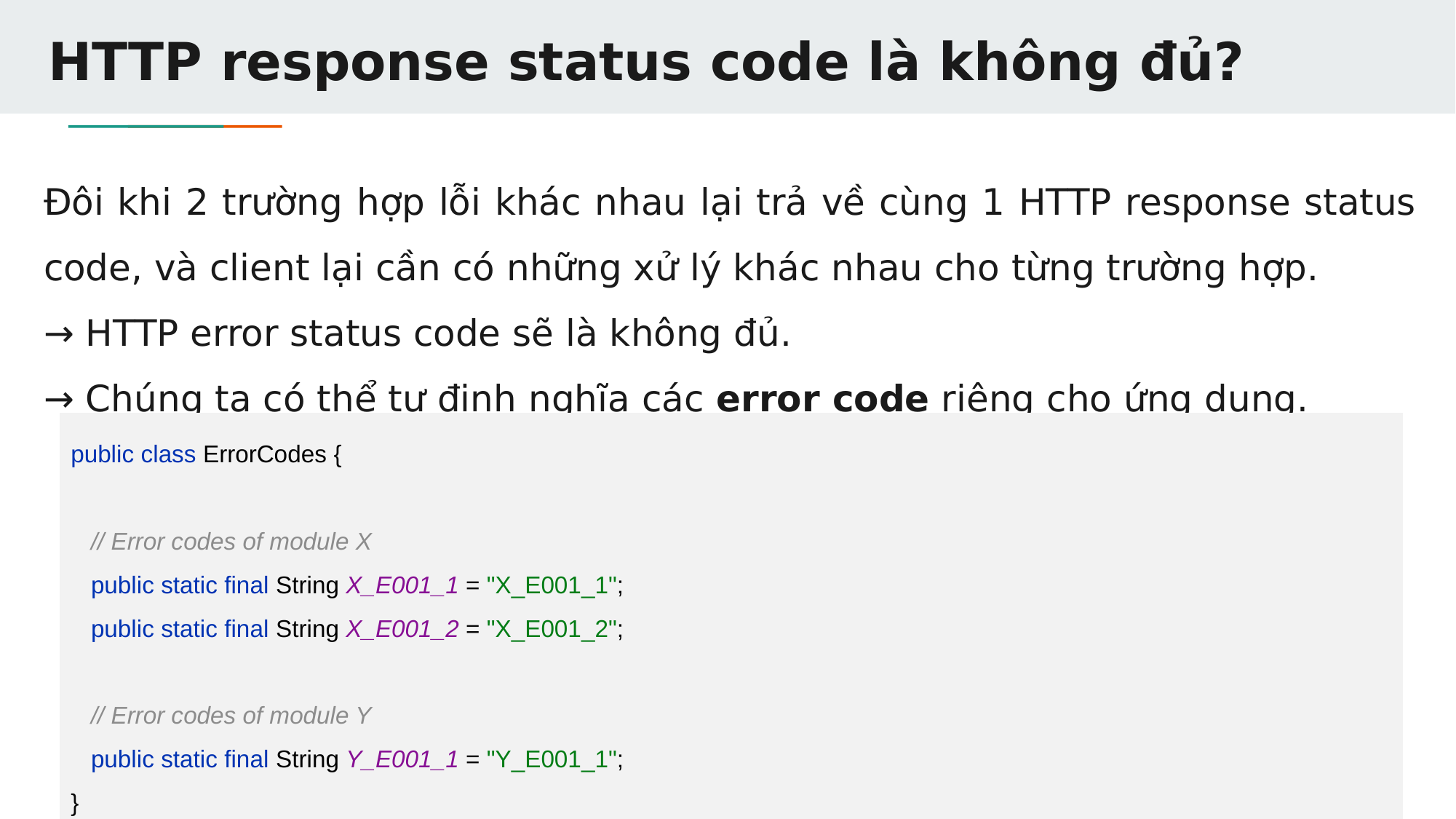

# HTTP response status code là không đủ?
Đôi khi 2 trường hợp lỗi khác nhau lại trả về cùng 1 HTTP response status code, và client lại cần có những xử lý khác nhau cho từng trường hợp.
→ HTTP error status code sẽ là không đủ.
→ Chúng ta có thể tự định nghĩa các error code riêng cho ứng dụng.
public class ErrorCodes {

   // Error codes of module X
   public static final String X_E001_1 = "X_E001_1";
   public static final String X_E001_2 = "X_E001_2";

   // Error codes of module Y
   public static final String Y_E001_1 = "Y_E001_1";
}